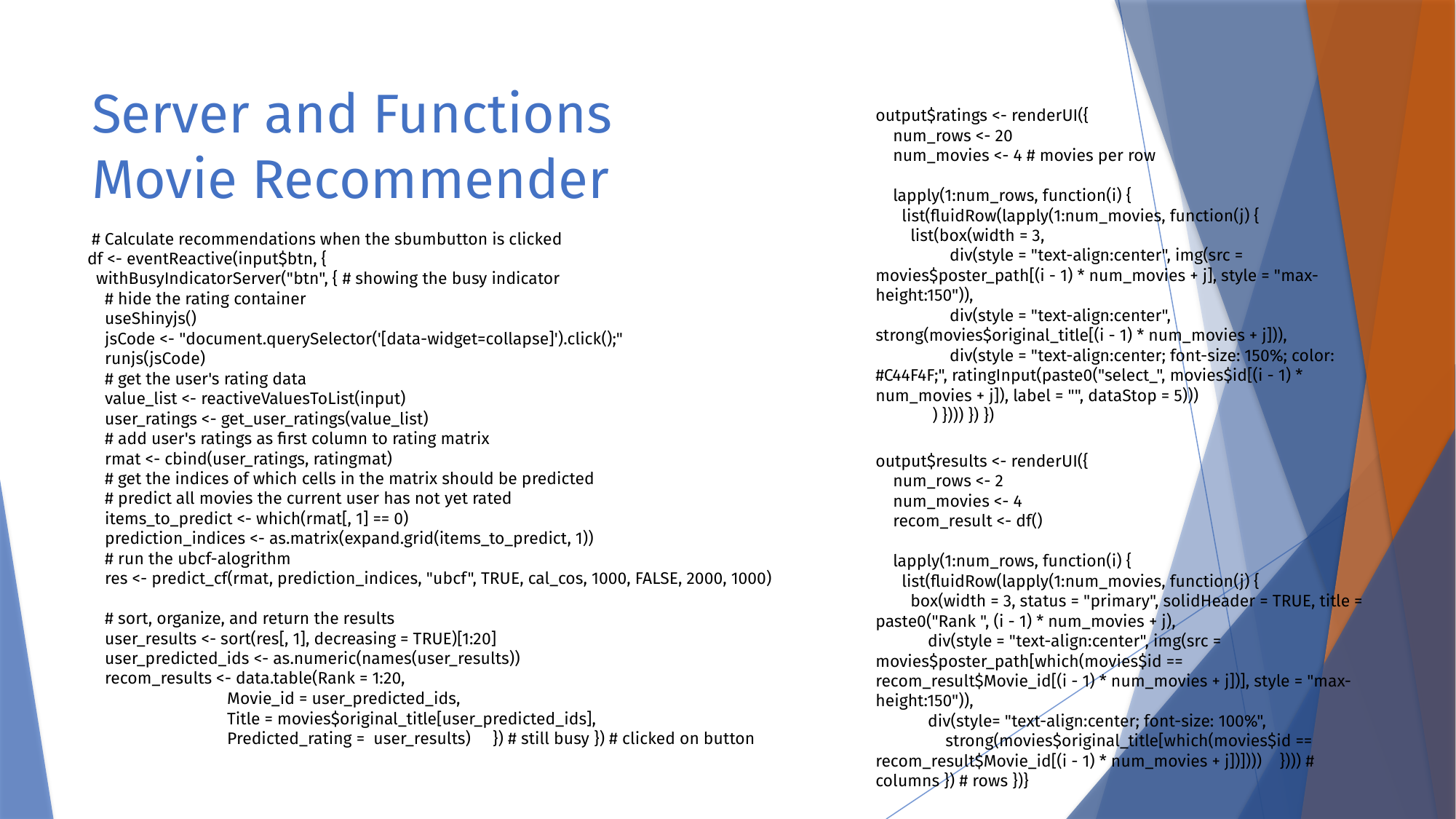

# Server and Functions Movie Recommender
output$ratings <- renderUI({
    num_rows <- 20
    num_movies <- 4 # movies per row

    lapply(1:num_rows, function(i) {
      list(fluidRow(lapply(1:num_movies, function(j) {
        list(box(width = 3,
                 div(style = "text-align:center", img(src = movies$poster_path[(i - 1) * num_movies + j], style = "max-height:150")),
                 div(style = "text-align:center", strong(movies$original_title[(i - 1) * num_movies + j])),
                 div(style = "text-align:center; font-size: 150%; color: #C44F4F;", ratingInput(paste0("select_", movies$id[(i - 1) * num_movies + j]), label = "", dataStop = 5)))
             ) }))) }) })
   # Calculate recommendations when the sbumbutton is clicked
  df <- eventReactive(input$btn, {
    withBusyIndicatorServer("btn", { # showing the busy indicator
      # hide the rating container
      useShinyjs()
      jsCode <- "document.querySelector('[data-widget=collapse]').click();"
      runjs(jsCode)
      # get the user's rating data
      value_list <- reactiveValuesToList(input)
      user_ratings <- get_user_ratings(value_list)
      # add user's ratings as first column to rating matrix
      rmat <- cbind(user_ratings, ratingmat)
      # get the indices of which cells in the matrix should be predicted
      # predict all movies the current user has not yet rated
      items_to_predict <- which(rmat[, 1] == 0)
      prediction_indices <- as.matrix(expand.grid(items_to_predict, 1))
      # run the ubcf-alogrithm
      res <- predict_cf(rmat, prediction_indices, "ubcf", TRUE, cal_cos, 1000, FALSE, 2000, 1000)

      # sort, organize, and return the results
      user_results <- sort(res[, 1], decreasing = TRUE)[1:20]
      user_predicted_ids <- as.numeric(names(user_results))
      recom_results <- data.table(Rank = 1:20,
                                  Movie_id = user_predicted_ids,
                                  Title = movies$original_title[user_predicted_ids],
                                  Predicted_rating =  user_results)     }) # still busy }) # clicked on button

output$results <- renderUI({
    num_rows <- 2
    num_movies <- 4
    recom_result <- df()

    lapply(1:num_rows, function(i) {
      list(fluidRow(lapply(1:num_movies, function(j) {
        box(width = 3, status = "primary", solidHeader = TRUE, title = paste0("Rank ", (i - 1) * num_movies + j),
            div(style = "text-align:center", img(src = movies$poster_path[which(movies$id == recom_result$Movie_id[(i - 1) * num_movies + j])], style = "max-height:150")),
            div(style= "text-align:center; font-size: 100%",
                strong(movies$original_title[which(movies$id == recom_result$Movie_id[(i - 1) * num_movies + j])])))    }))) # columns }) # rows })}